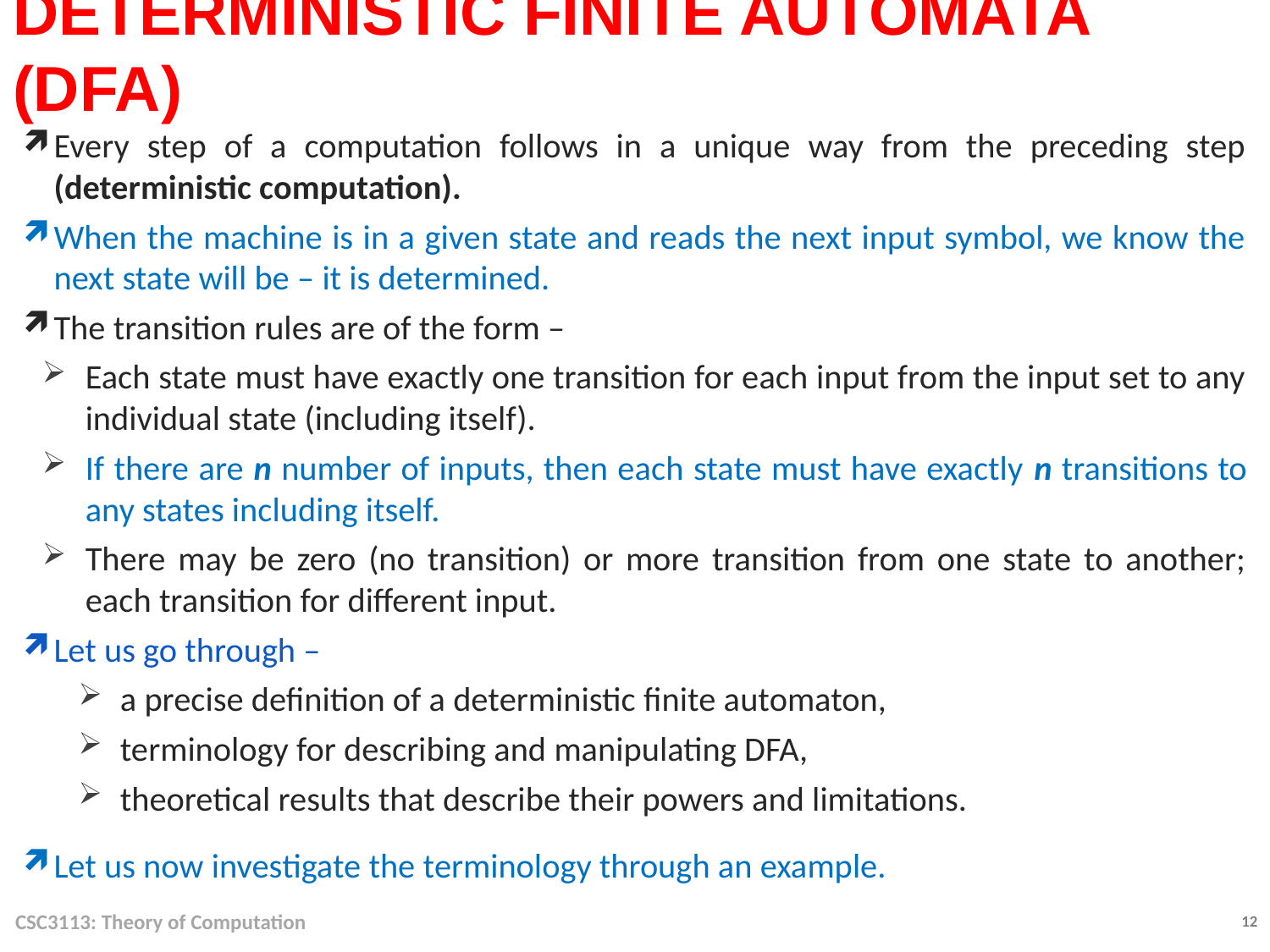

Deterministic Finite Automata (DFA)
Every step of a computation follows in a unique way from the preceding step (deterministic computation).
When the machine is in a given state and reads the next input symbol, we know the next state will be – it is determined.
The transition rules are of the form –
Each state must have exactly one transition for each input from the input set to any individual state (including itself).
If there are n number of inputs, then each state must have exactly n transitions to any states including itself.
There may be zero (no transition) or more transition from one state to another; each transition for different input.
Let us go through –
a precise definition of a deterministic finite automaton,
terminology for describing and manipulating DFA,
theoretical results that describe their powers and limitations.
Let us now investigate the terminology through an example.

CSC3113: Theory of Computation